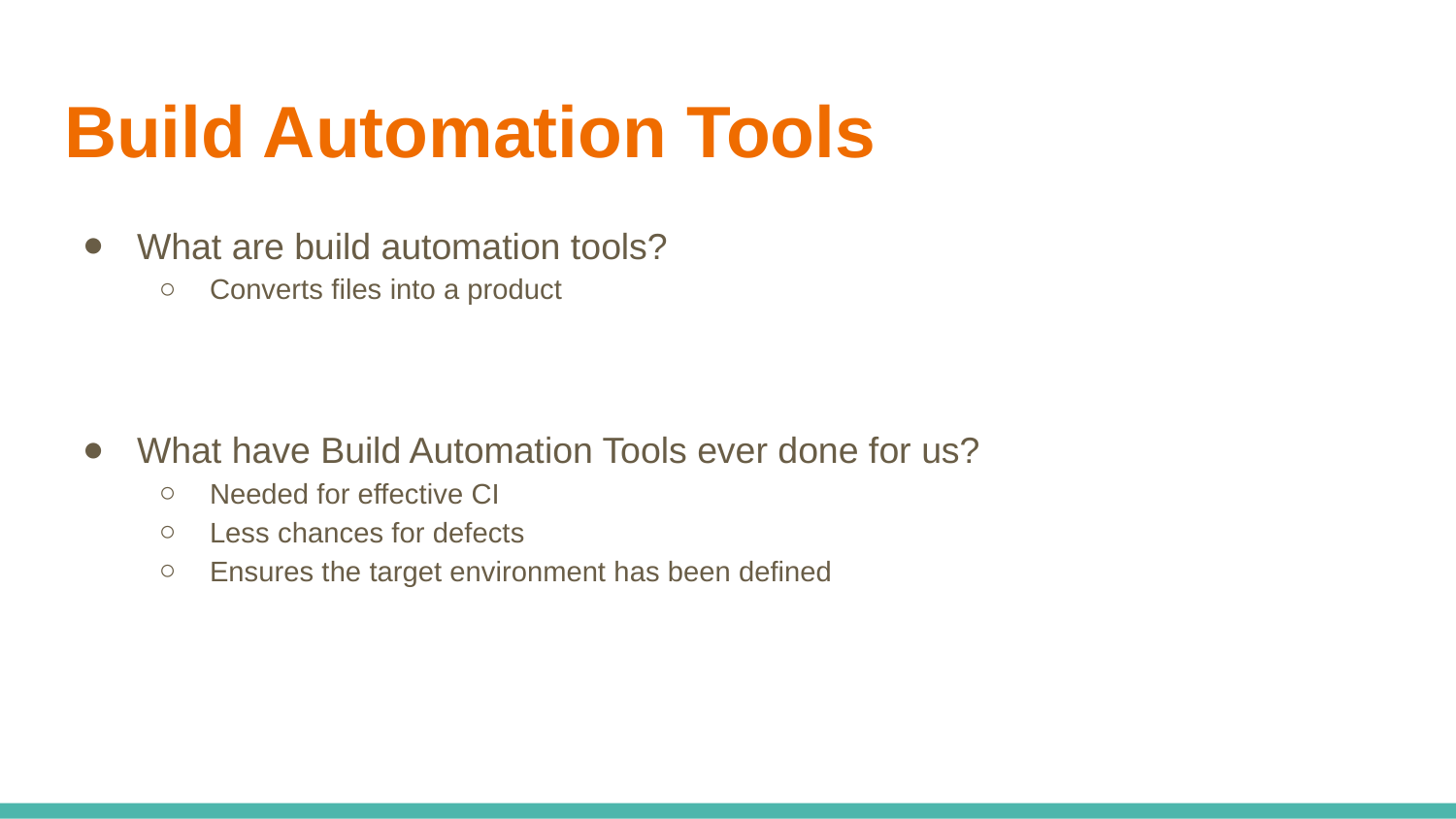

# Build Automation Tools
What are build automation tools?
Converts files into a product

What have Build Automation Tools ever done for us?
Needed for effective CI
Less chances for defects
Ensures the target environment has been defined